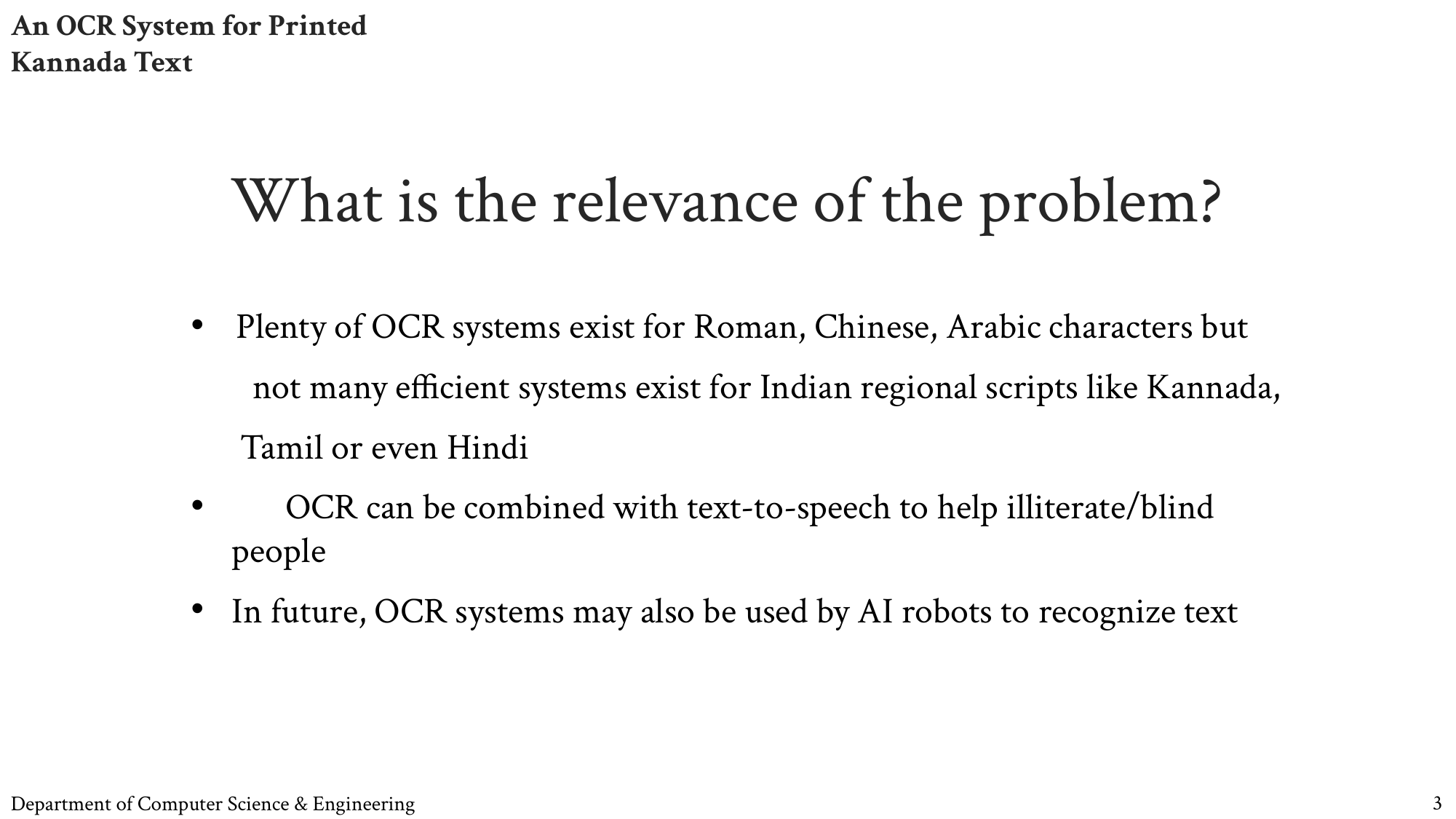

An OCR System for Printed Kannada Text
What is the relevance of the problem?
Plenty of OCR systems exist for Roman, Chinese, Arabic characters but
	 not many efficient systems exist for Indian regional scripts like Kannada,
      Tamil or even Hindi
	OCR can be combined with text-to-speech to help illiterate/blind people
In future, OCR systems may also be used by AI robots to recognize text

Department of Computer Science & Engineering
3